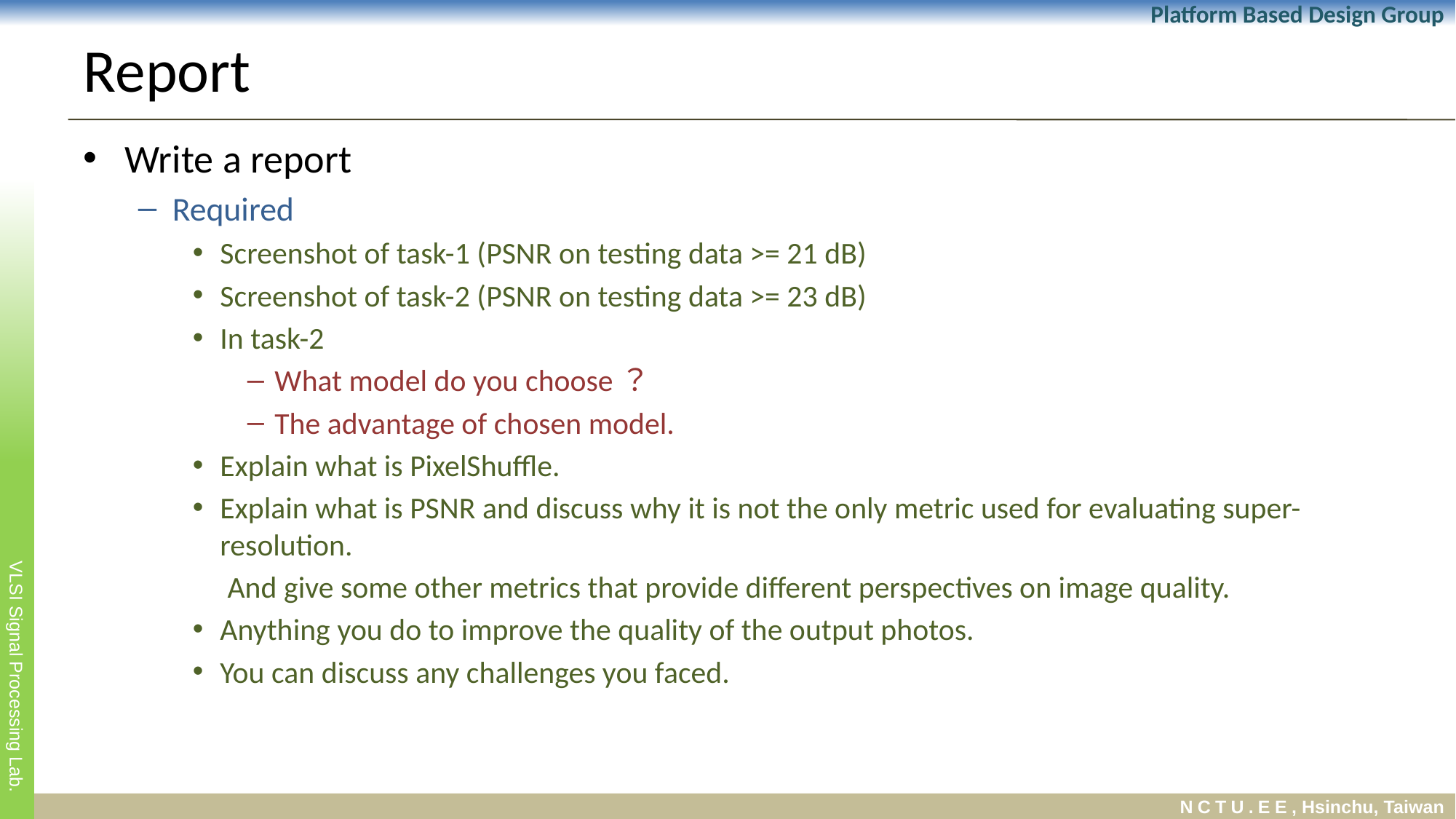

# Report
Write a report
Required
Screenshot of task-1 (PSNR on testing data >= 21 dB)
Screenshot of task-2 (PSNR on testing data >= 23 dB)
In task-2
What model do you choose？
The advantage of chosen model.
Explain what is PixelShuffle.
Explain what is PSNR and discuss why it is not the only metric used for evaluating super-resolution.
     And give some other metrics that provide different perspectives on image quality.
Anything you do to improve the quality of the output photos.
You can discuss any challenges you faced.